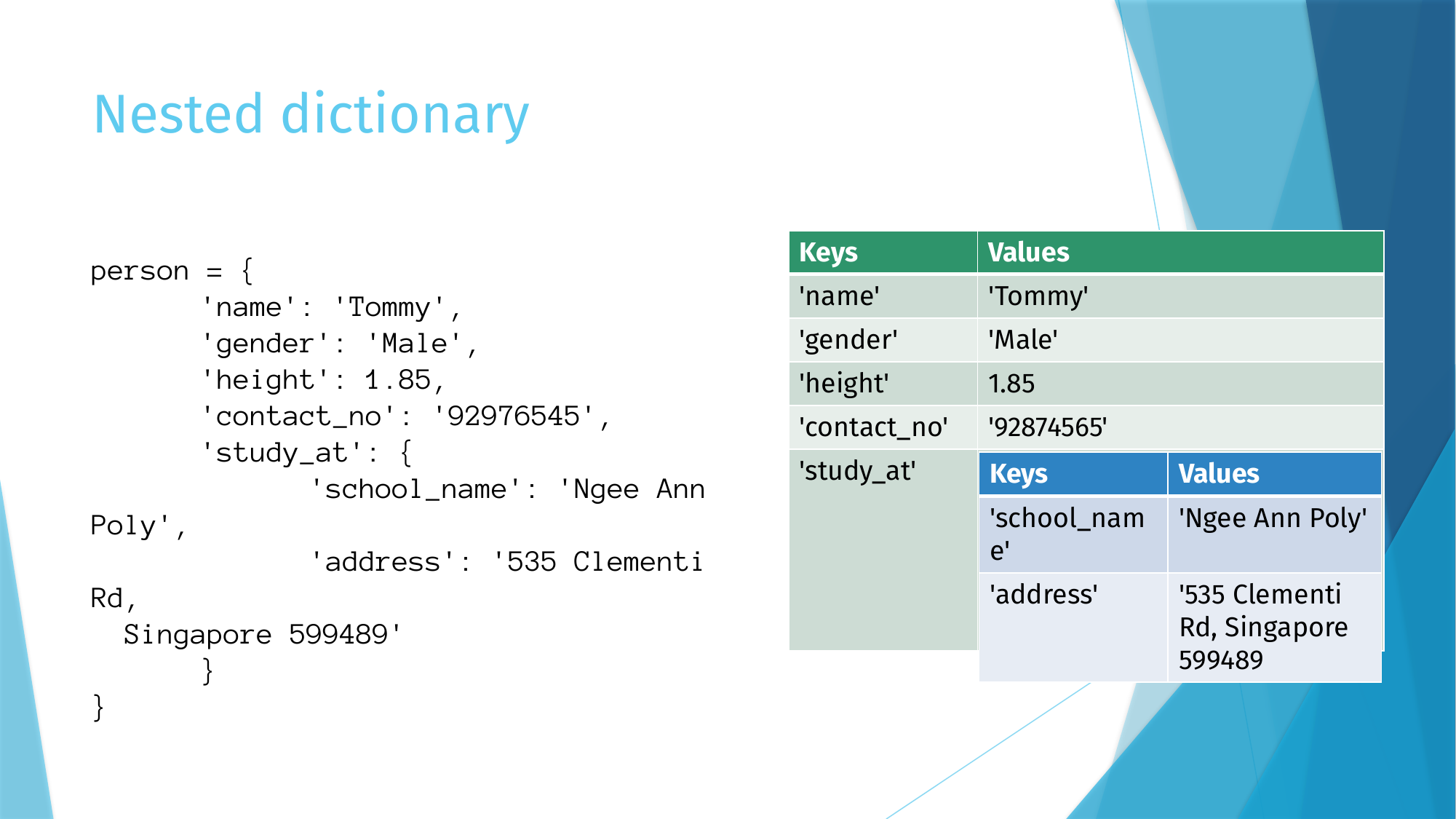

# Nested dictionary
| Keys | Values |
| --- | --- |
| 'name' | 'Tommy' |
| 'gender' | 'Male' |
| 'height' | 1.85 |
| 'contact\_no' | '92874565' |
| 'study\_at' |  |
person = {
	'name': 'Tommy',
	'gender': 'Male',
	'height': 1.85,
	'contact_no': '92976545',
	'study_at': {
		'school_name': 'Ngee Ann Poly',
		'address': '535 Clementi Rd, 						   Singapore 599489'
	}
}
| Keys | Values |
| --- | --- |
| 'school\_name' | 'Ngee Ann Poly' |
| 'address' | '535 Clementi Rd, Singapore 599489 |